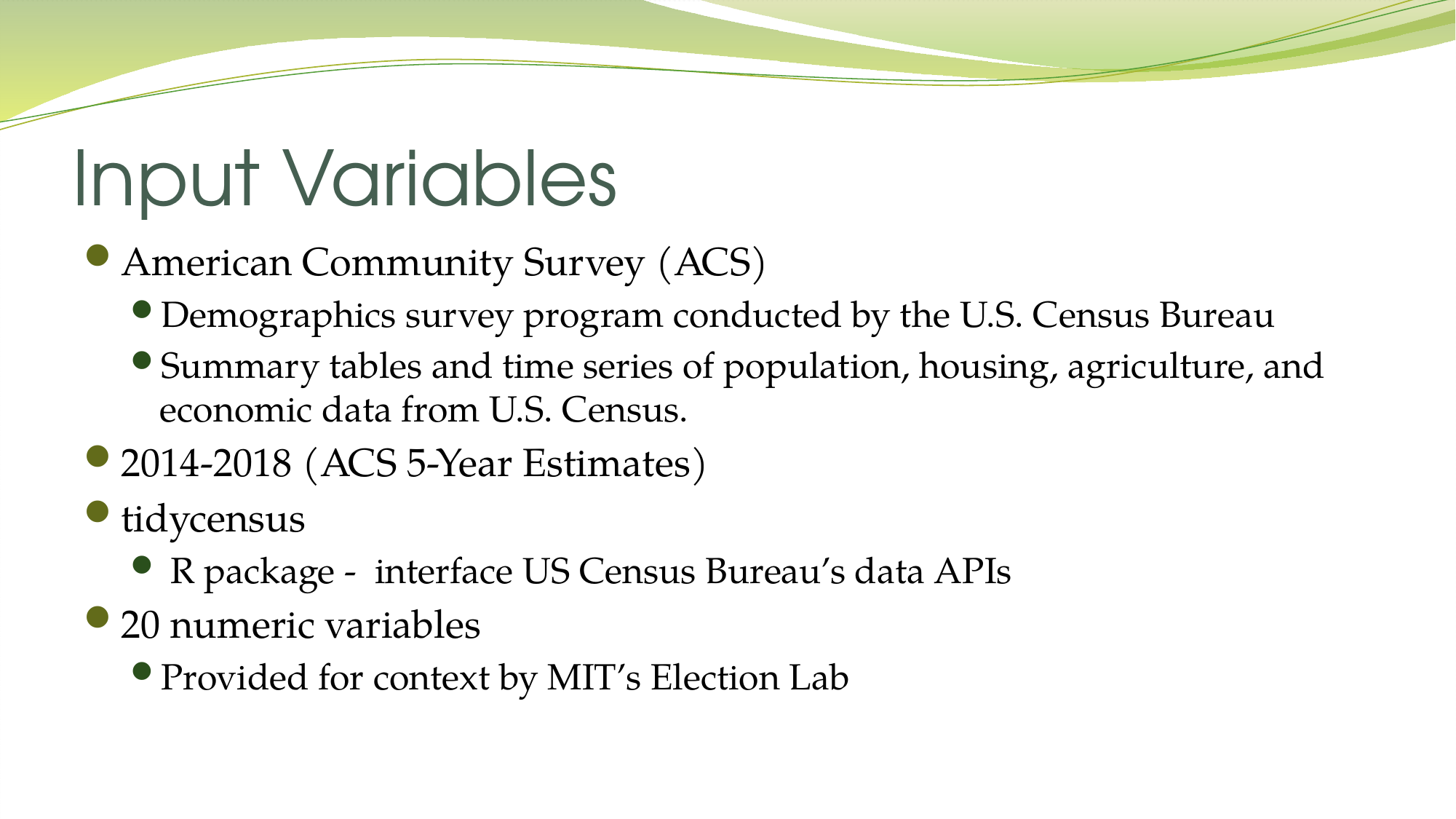

# Input Variables
American Community Survey (ACS)
Demographics survey program conducted by the U.S. Census Bureau
Summary tables and time series of population, housing, agriculture, and economic data from U.S. Census.
2014-2018 (ACS 5-Year Estimates)
tidycensus
 R package -  interface US Census Bureau’s data APIs
20 numeric variables
Provided for context by MIT’s Election Lab